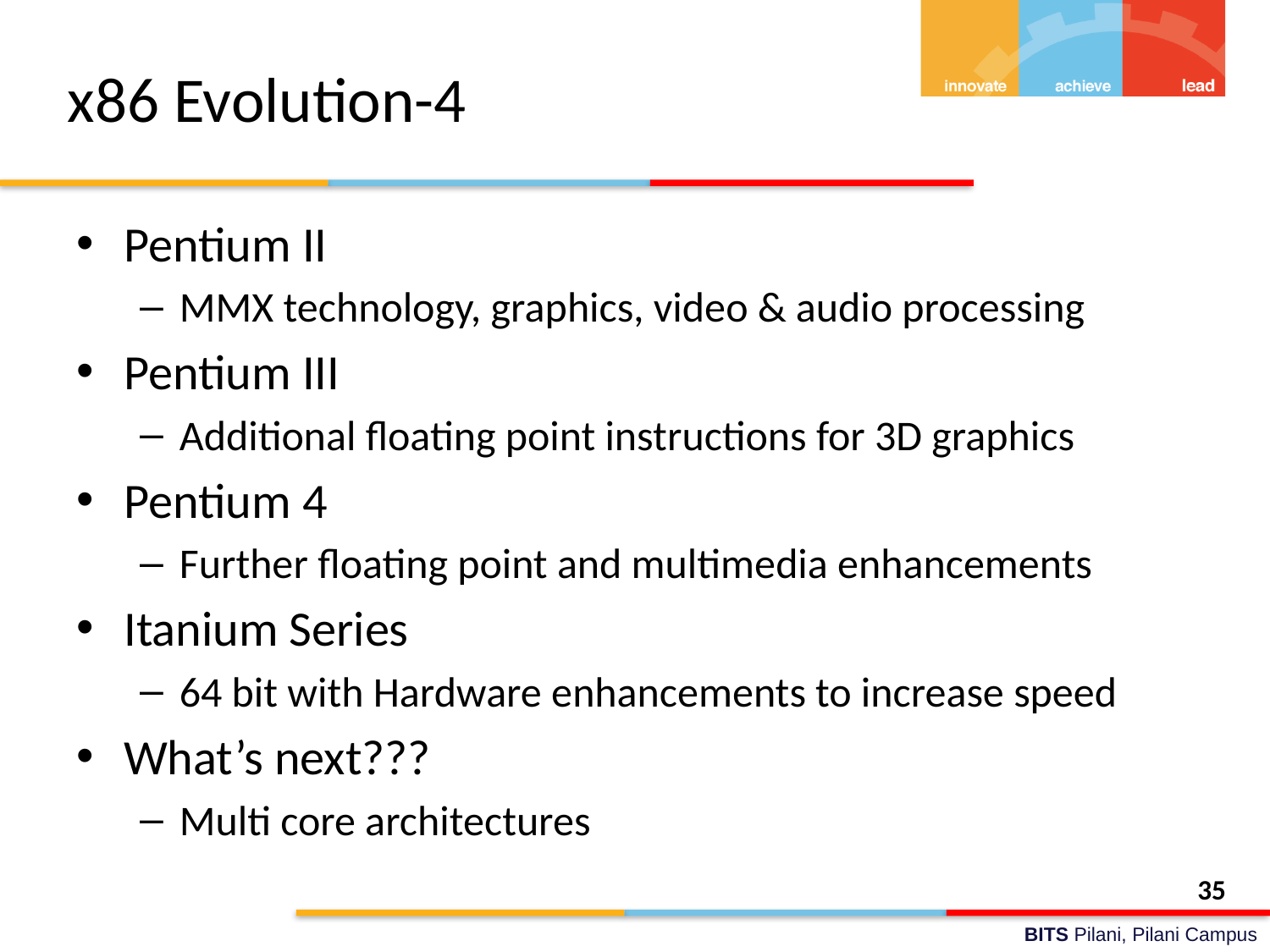

# x86 Evolution-4
Pentium II
MMX technology, graphics, video & audio processing
Pentium III
Additional floating point instructions for 3D graphics
Pentium 4
Further floating point and multimedia enhancements
Itanium Series
64 bit with Hardware enhancements to increase speed
What’s next???
Multi core architectures
35